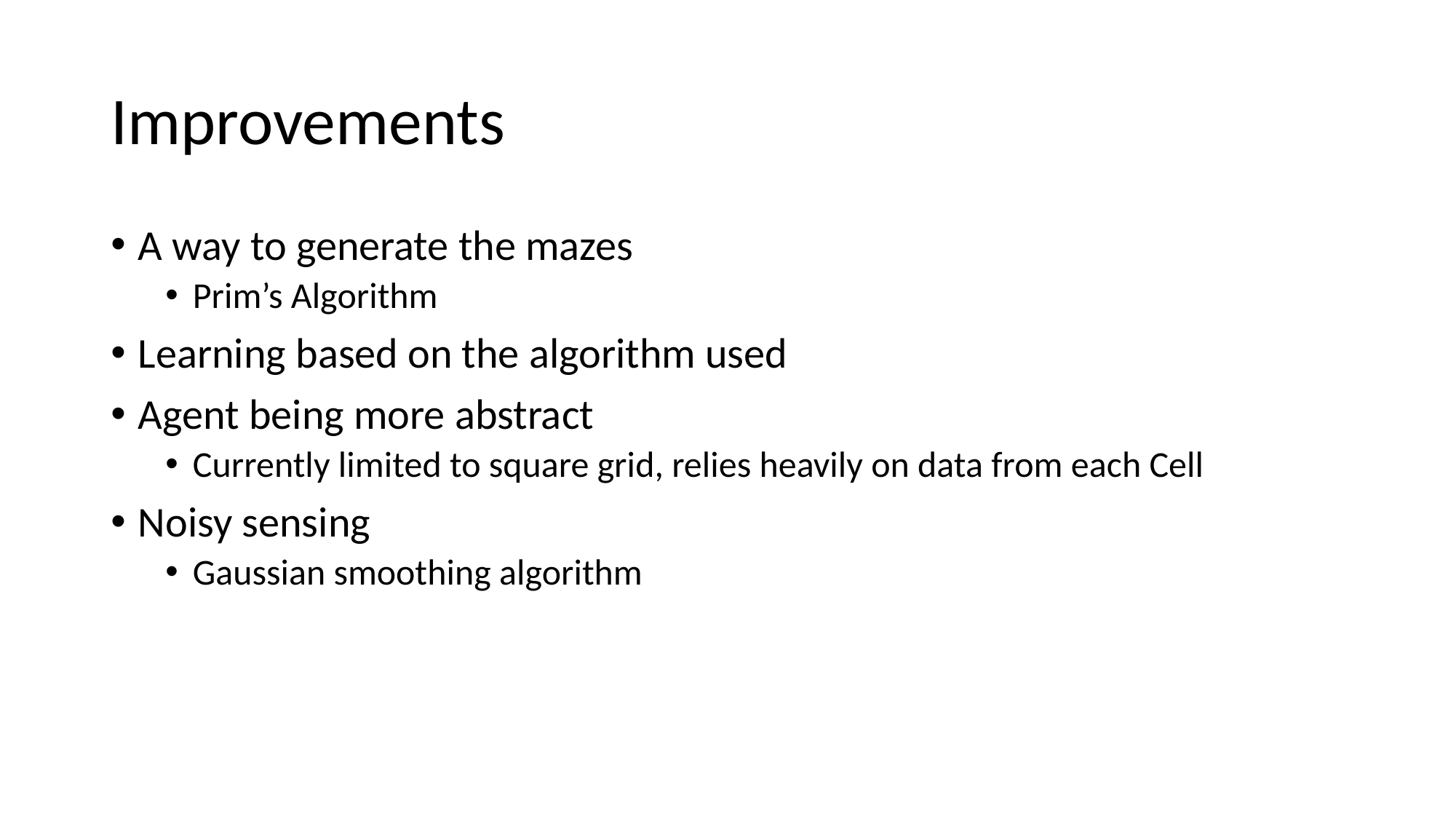

# Improvements
A way to generate the mazes
Prim’s Algorithm
Learning based on the algorithm used
Agent being more abstract
Currently limited to square grid, relies heavily on data from each Cell
Noisy sensing
Gaussian smoothing algorithm